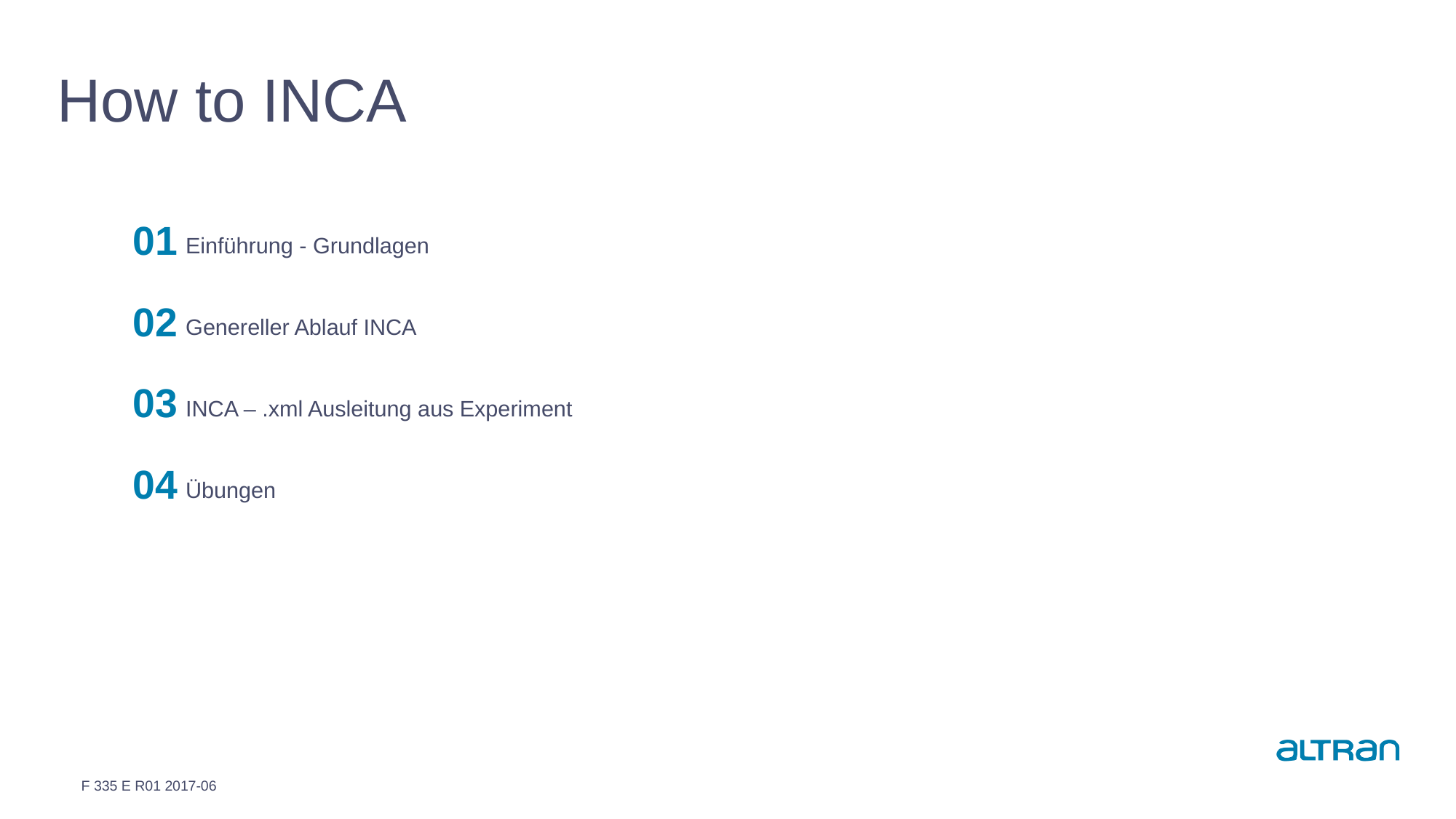

# How to INCA
01
Einführung - Grundlagen
02
Genereller Ablauf INCA
03
INCA – .xml Ausleitung aus Experiment
04
Übungen